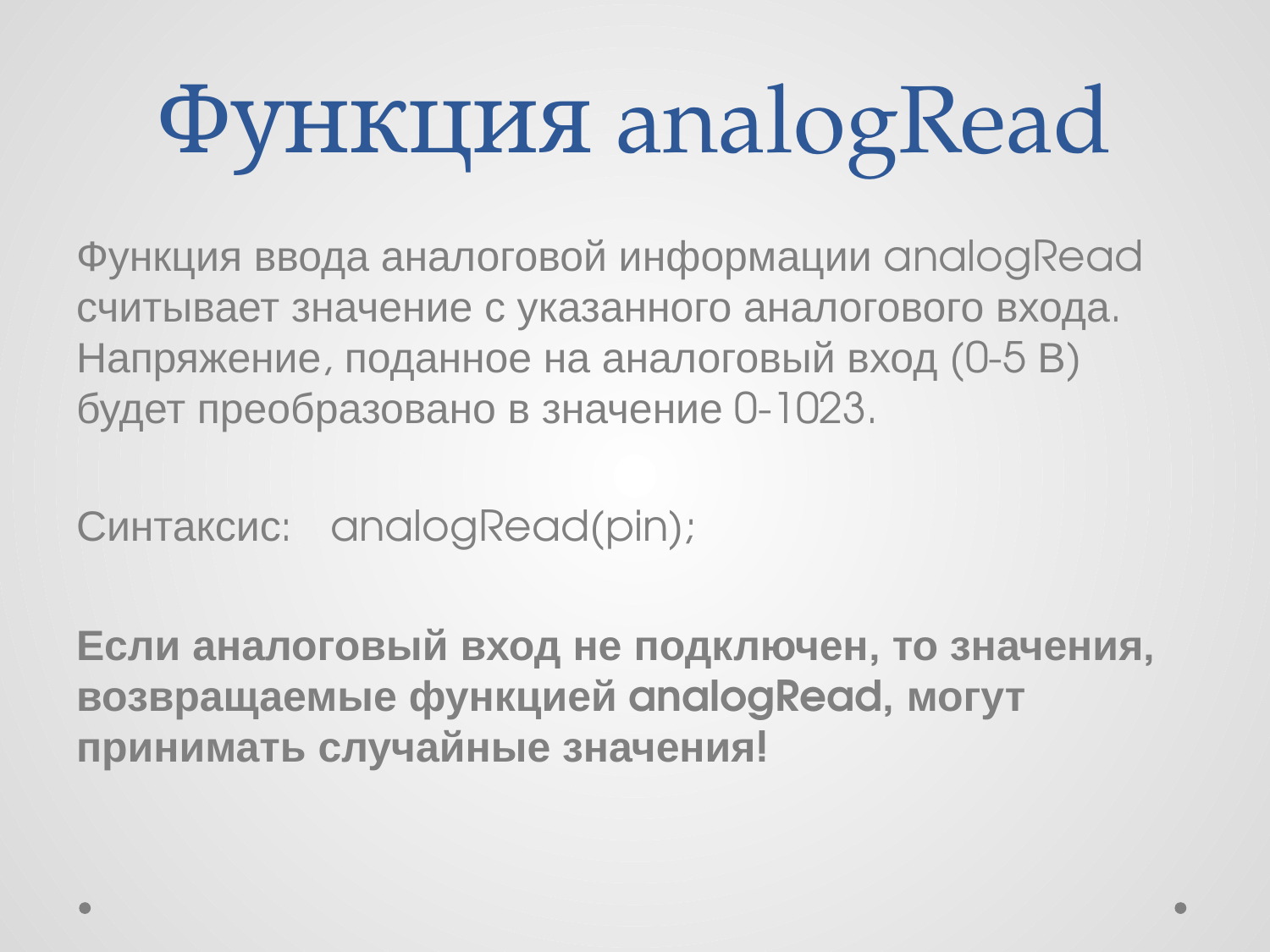

# Функция analogRead
Функция ввода аналоговой информации analogRead считывает значение с указанного аналогового входа. Напряжение, поданное на аналоговый вход (0-5 В) будет преобразовано в значение 0-1023.

Синтаксис: 	analogRead(pin);

Если аналоговый вход не подключен, то значения, возвращаемые функцией analogRead, могут принимать случайные значения!